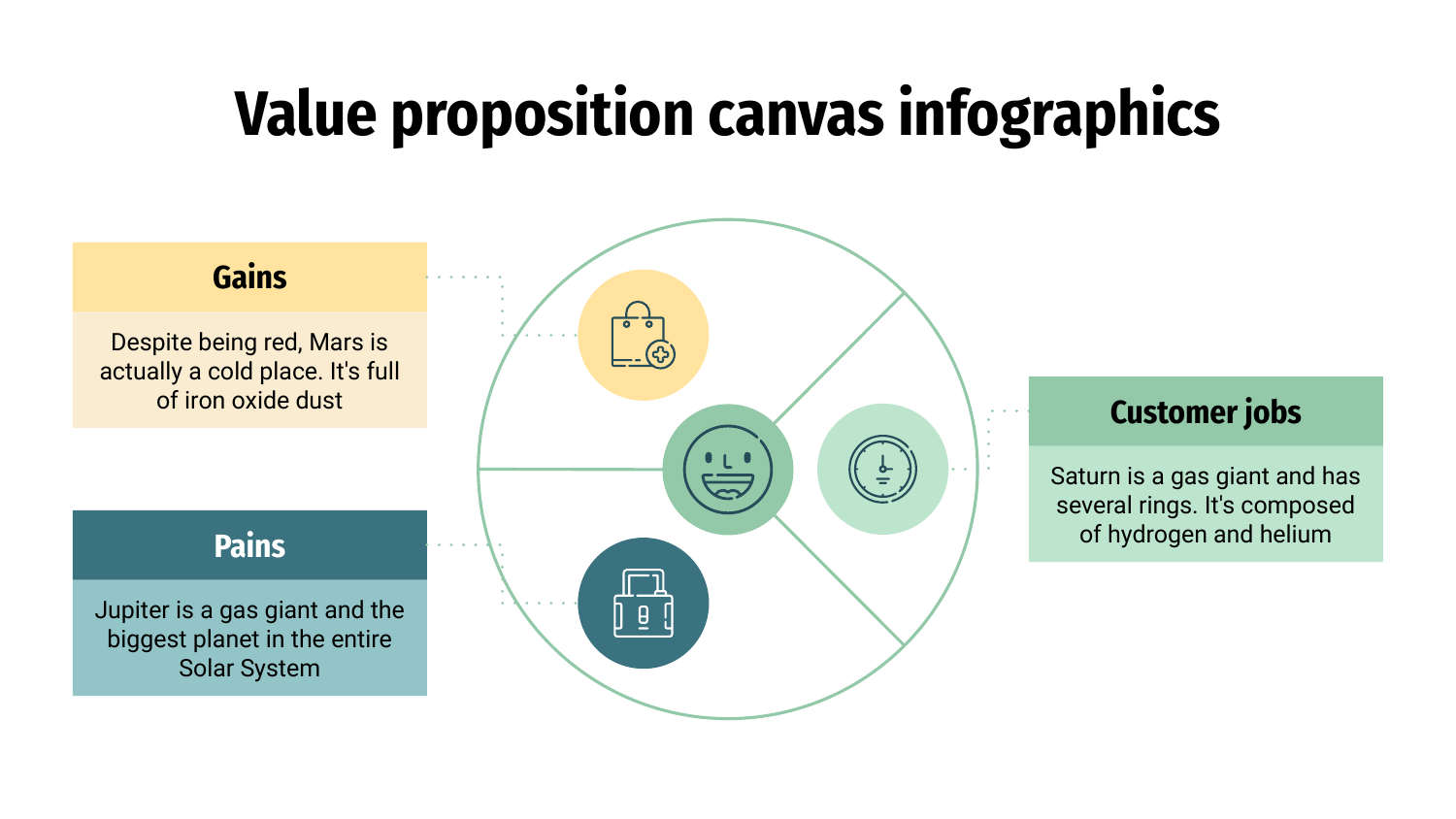

# Value proposition canvas infographics

Gains

Despite being red, Mars is actually a cold place. It's full of iron oxide dust

Customer jobs

Saturn is a gas giant and has several rings. It's composed of hydrogen and helium

Pains

Jupiter is a gas giant and the biggest planet in the entire Solar System